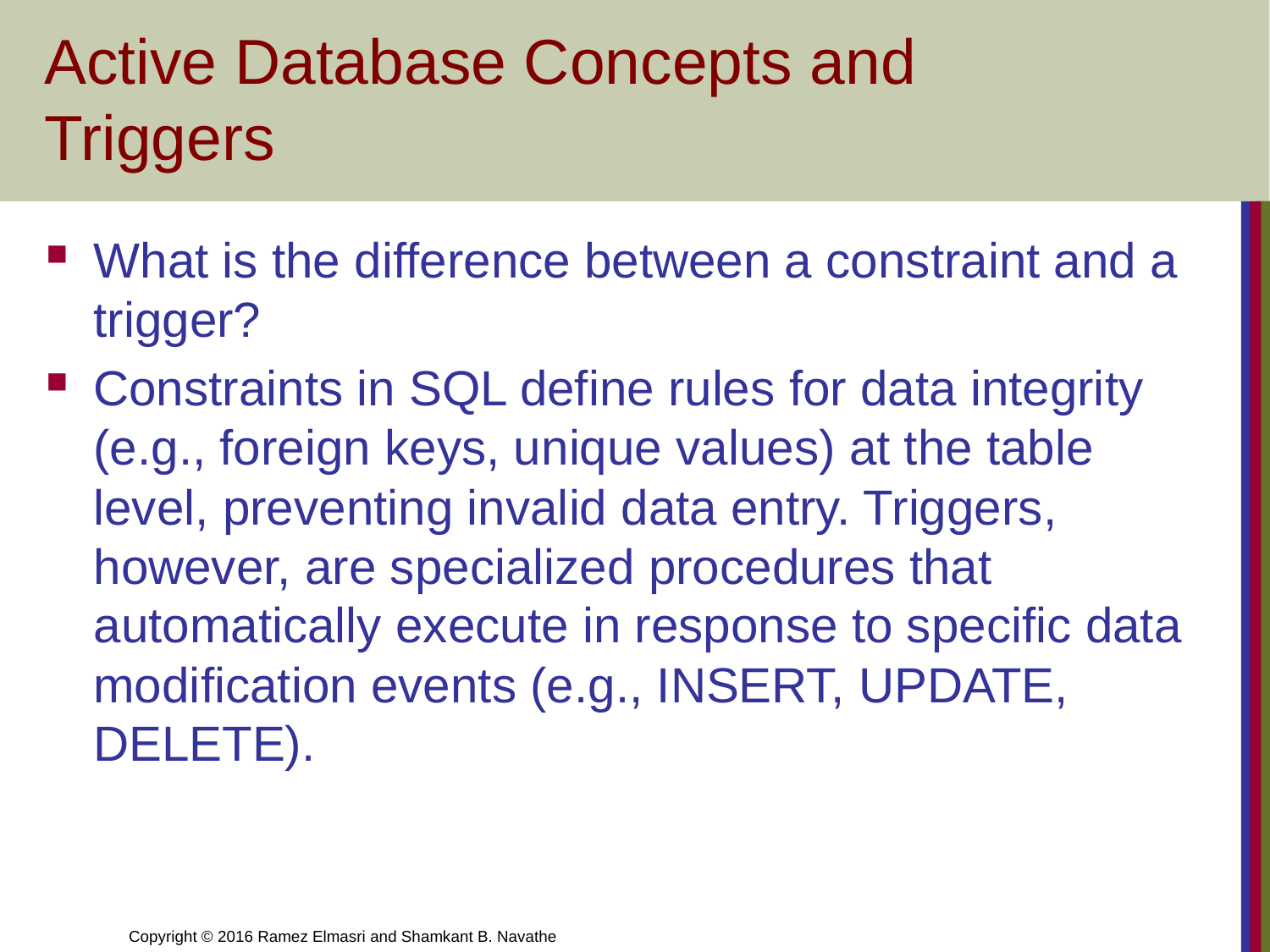

# Active Database Concepts and Triggers
What is the difference between a constraint and a trigger?
Constraints in SQL define rules for data integrity (e.g., foreign keys, unique values) at the table level, preventing invalid data entry. Triggers, however, are specialized procedures that automatically execute in response to specific data modification events (e.g., INSERT, UPDATE, DELETE).